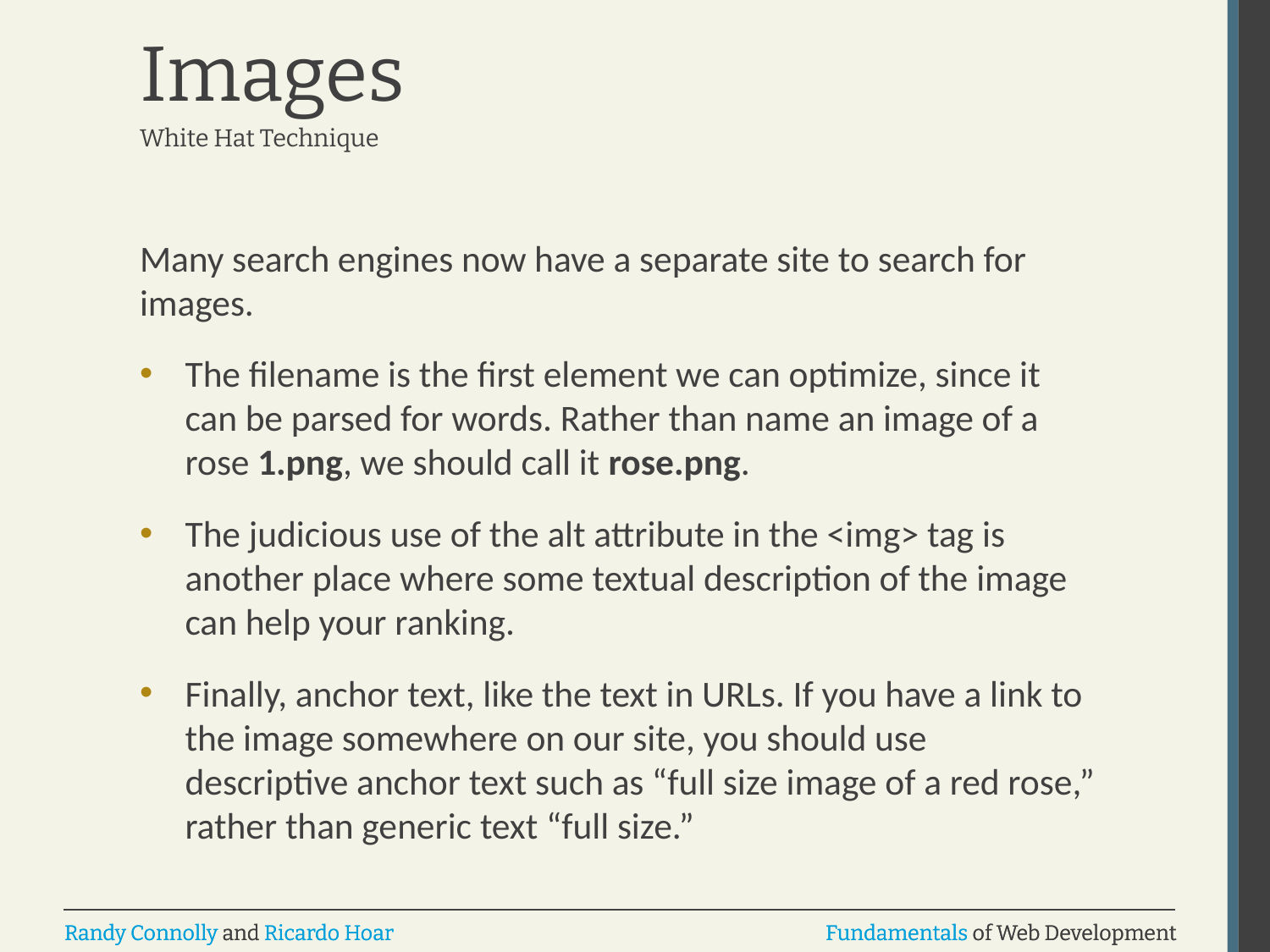

# Images
White Hat Technique
Many search engines now have a separate site to search for images.
The filename is the first element we can optimize, since it can be parsed for words. Rather than name an image of a rose 1.png, we should call it rose.png.
The judicious use of the alt attribute in the <img> tag is another place where some textual description of the image can help your ranking.
Finally, anchor text, like the text in URLs. If you have a link to the image somewhere on our site, you should use descriptive anchor text such as “full size image of a red rose,” rather than generic text “full size.”